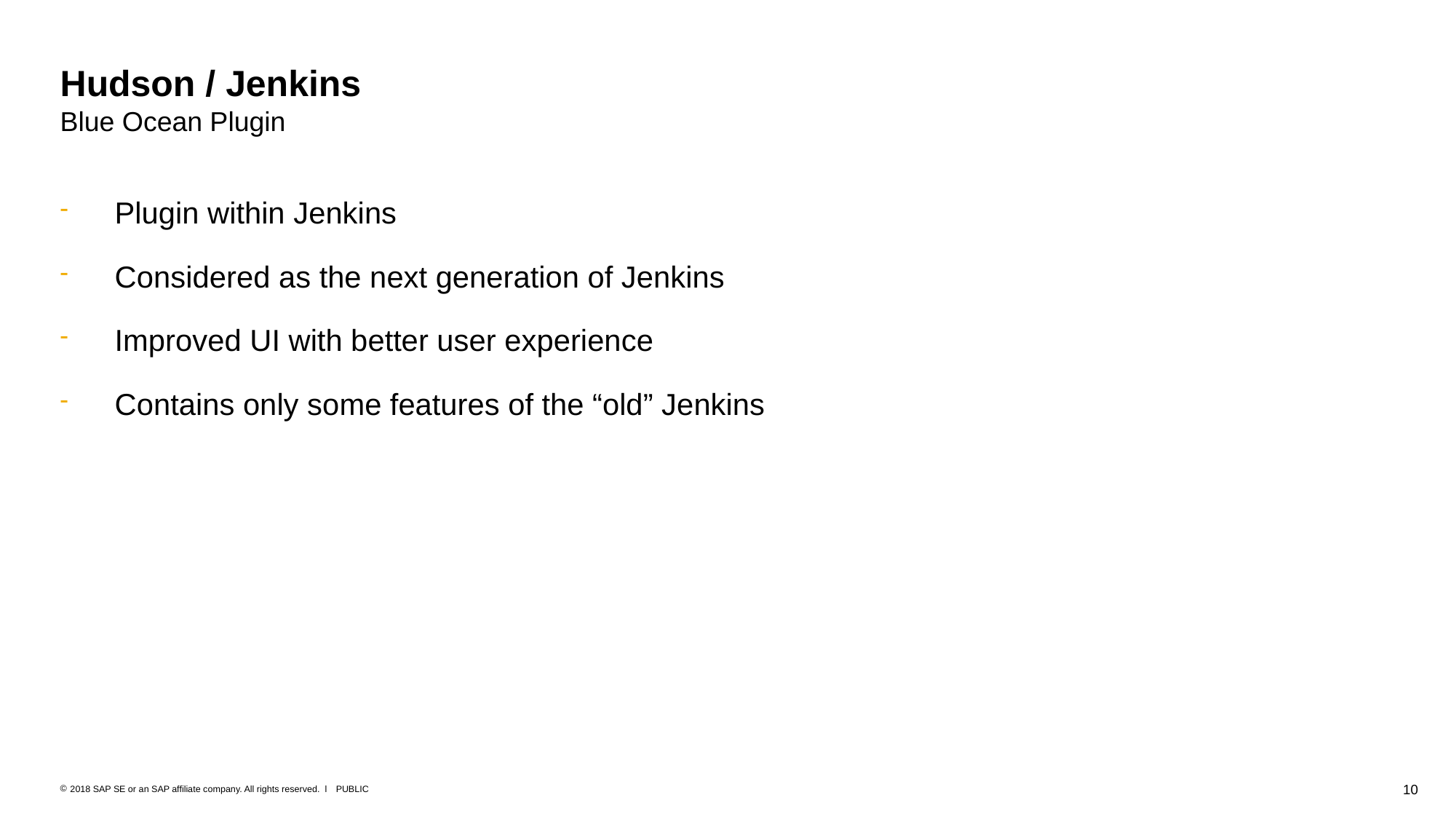

# Hudson / Jenkins Blue Ocean Plugin
Plugin within Jenkins
Considered as the next generation of Jenkins
Improved UI with better user experience
Contains only some features of the “old” Jenkins